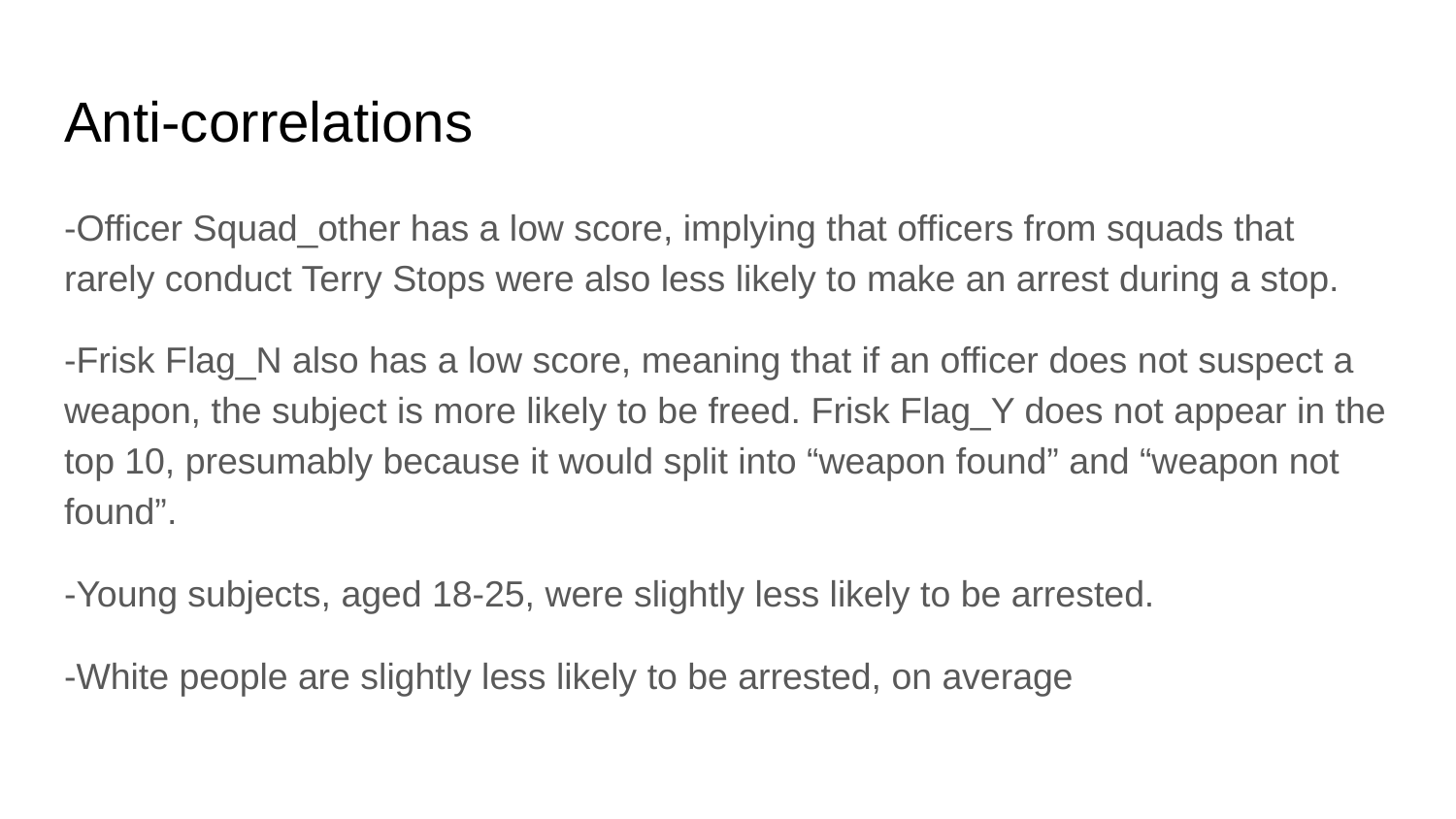

# Anti-correlations
-Officer Squad_other has a low score, implying that officers from squads that rarely conduct Terry Stops were also less likely to make an arrest during a stop.
-Frisk Flag_N also has a low score, meaning that if an officer does not suspect a weapon, the subject is more likely to be freed. Frisk Flag_Y does not appear in the top 10, presumably because it would split into “weapon found” and “weapon not found”.
-Young subjects, aged 18-25, were slightly less likely to be arrested.
-White people are slightly less likely to be arrested, on average